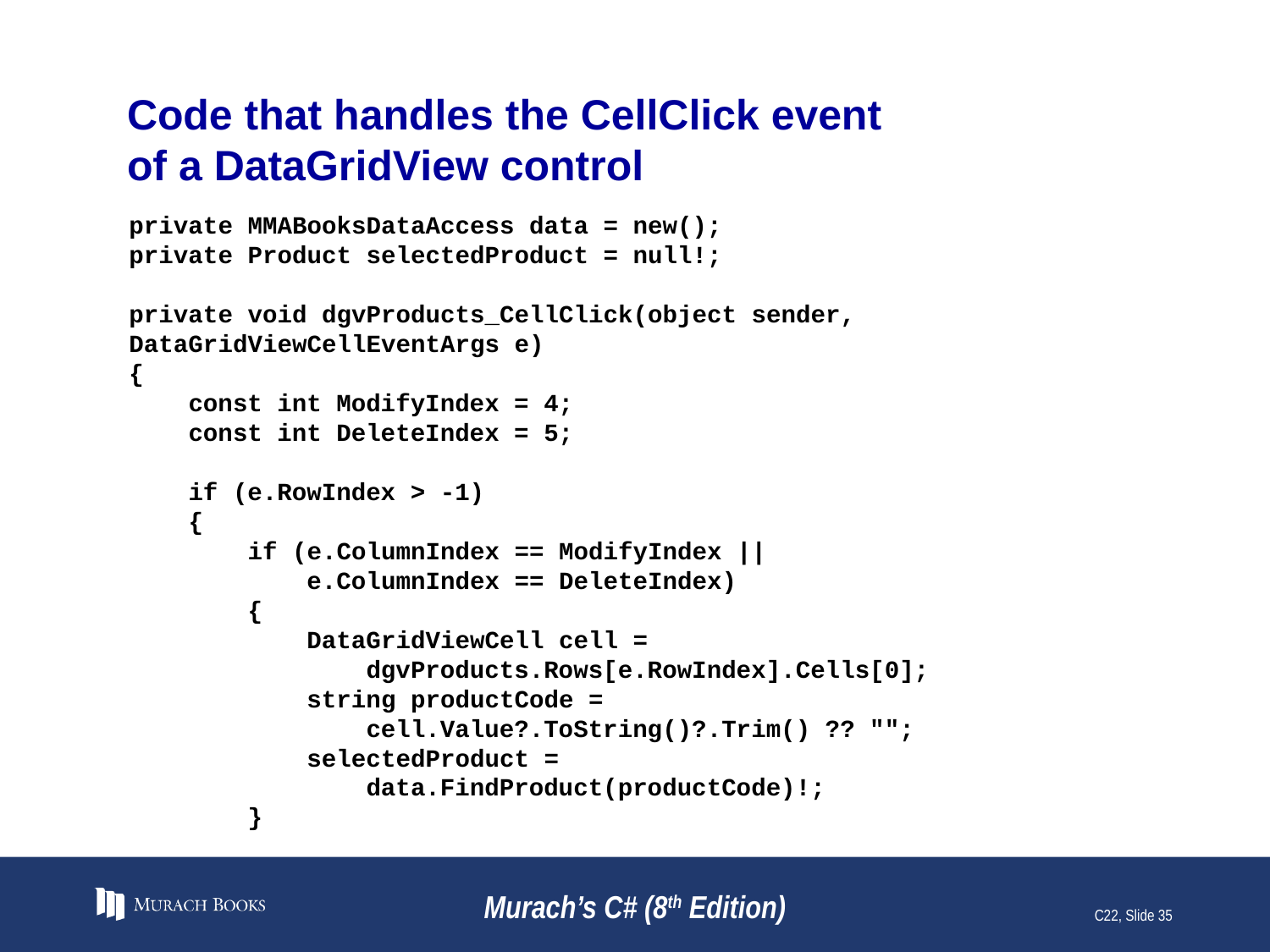

# Code that handles the CellClick event of a DataGridView control
private MMABooksDataAccess data = new();
private Product selectedProduct = null!;

private void dgvProducts_CellClick(object sender,
DataGridViewCellEventArgs e)
{
    const int ModifyIndex = 4;
    const int DeleteIndex = 5;

    if (e.RowIndex > -1)
    {
        if (e.ColumnIndex == ModifyIndex ||
            e.ColumnIndex == DeleteIndex)
        {
            DataGridViewCell cell =
                dgvProducts.Rows[e.RowIndex].Cells[0];
            string productCode =
                cell.Value?.ToString()?.Trim() ?? "";
            selectedProduct =
                data.FindProduct(productCode)!;
        }

Murach’s C# (8th Edition)

C22, Slide 35